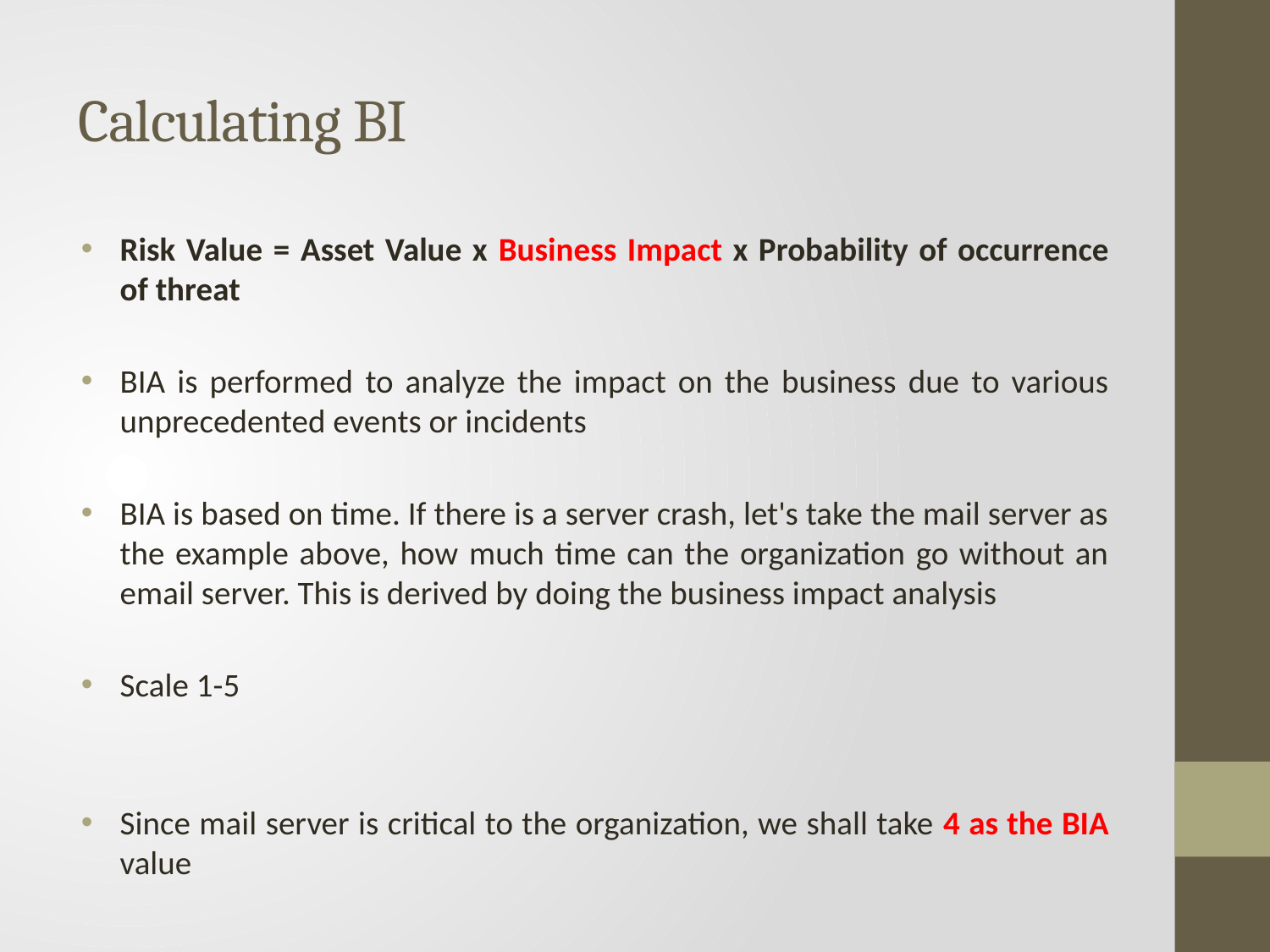

# Calculating BI
Risk Value = Asset Value x Business Impact x Probability of occurrence of threat

BIA is performed to analyze the impact on the business due to various unprecedented events or incidents

BIA is based on time. If there is a server crash, let's take the mail server as the example above, how much time can the organization go without an email server. This is derived by doing the business impact analysis

Scale 1-5

Since mail server is critical to the organization, we shall take 4 as the BIA value